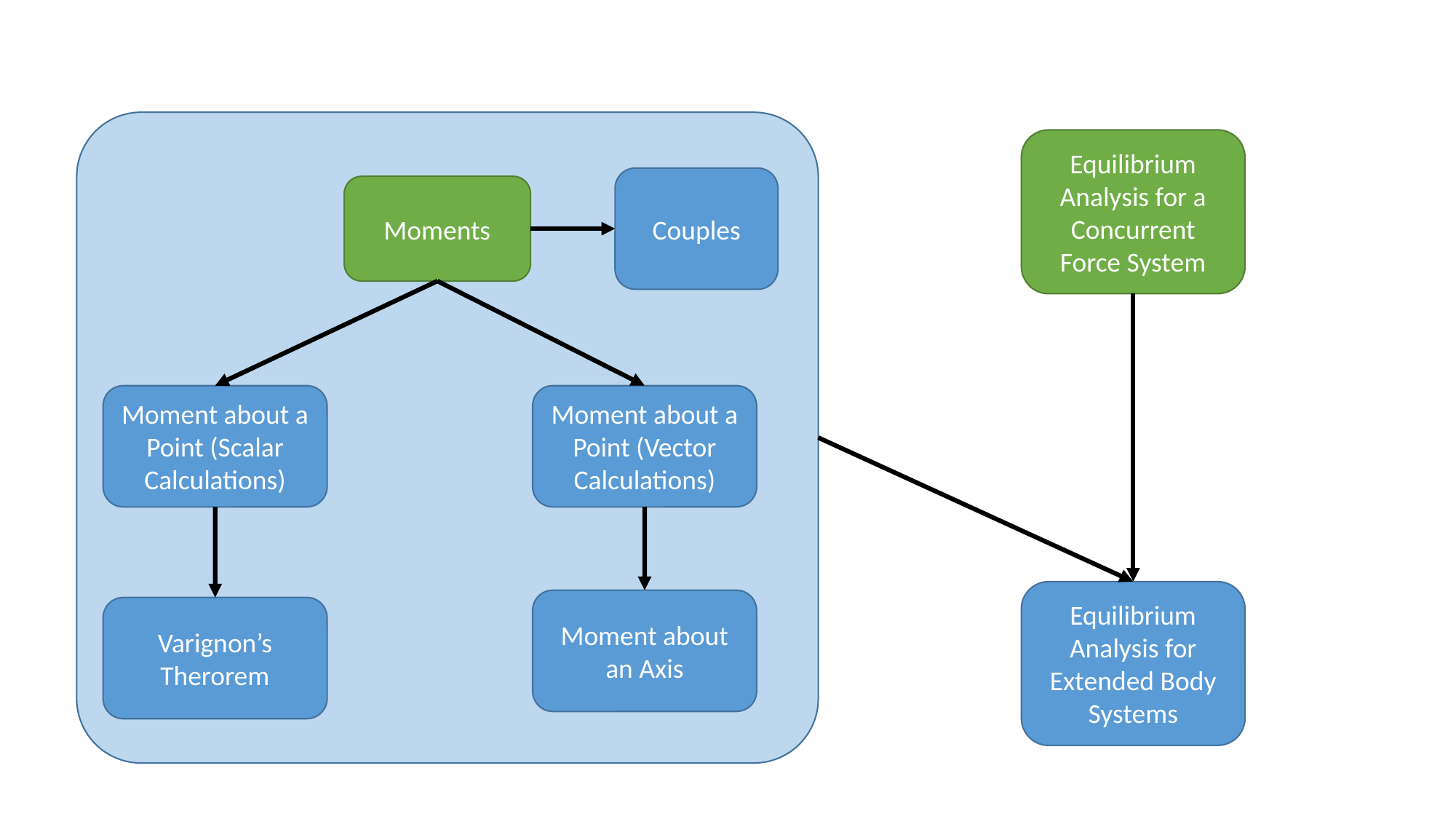

Equilibrium Analysis for a Concurrent Force System
Couples
Moments
Moment about a Point (Scalar Calculations)
Moment about a Point (Vector Calculations)
Equilibrium Analysis for Extended Body Systems
Moment about an Axis
Varignon’s Therorem